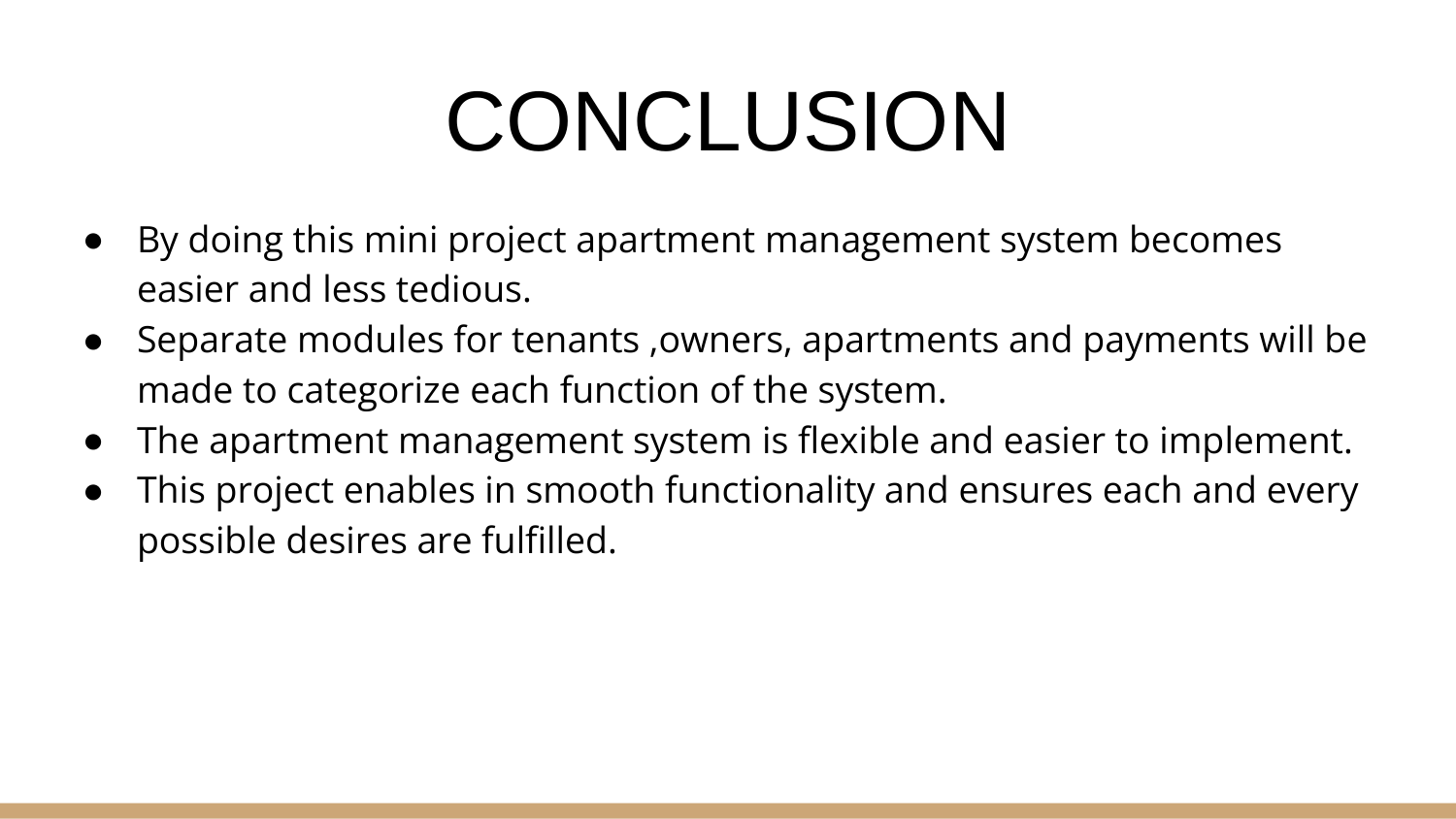

# CONCLUSION
By doing this mini project apartment management system becomes easier and less tedious.
Separate modules for tenants ,owners, apartments and payments will be made to categorize each function of the system.
The apartment management system is flexible and easier to implement.
This project enables in smooth functionality and ensures each and every possible desires are fulfilled.